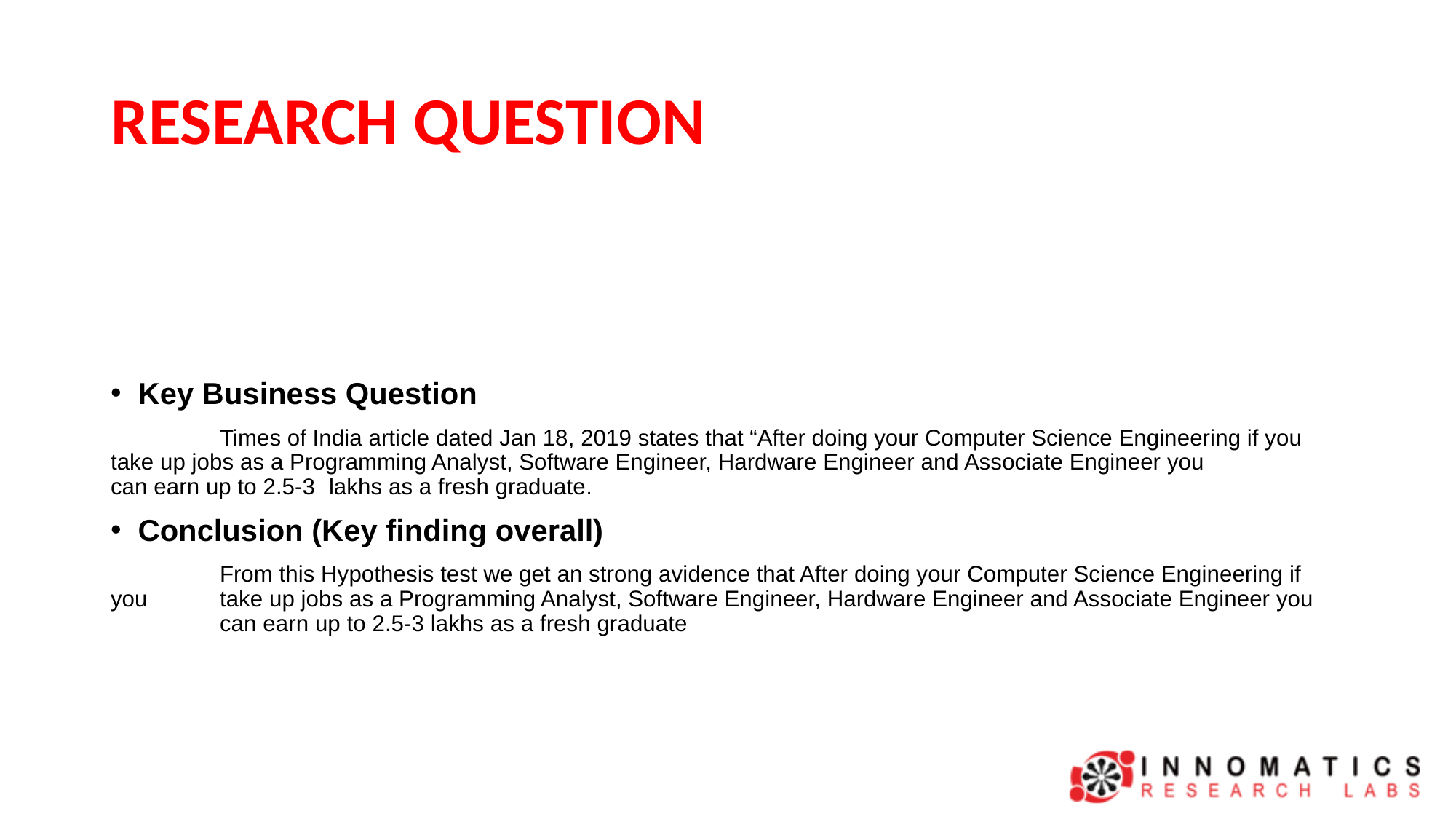

# RESEARCH QUESTION
Key Business Question
	Times of India article dated Jan 18, 2019 states that “After doing your Computer Science Engineering if you 	take up jobs as a Programming Analyst, Software Engineer, Hardware Engineer and Associate Engineer you 	can earn up to 2.5-3 	lakhs as a fresh graduate.
Conclusion (Key finding overall)
	From this Hypothesis test we get an strong avidence that After doing your Computer Science Engineering if you 	take up jobs as a Programming Analyst, Software Engineer, Hardware Engineer and Associate Engineer you 	can earn up to 2.5-3 lakhs as a fresh graduate